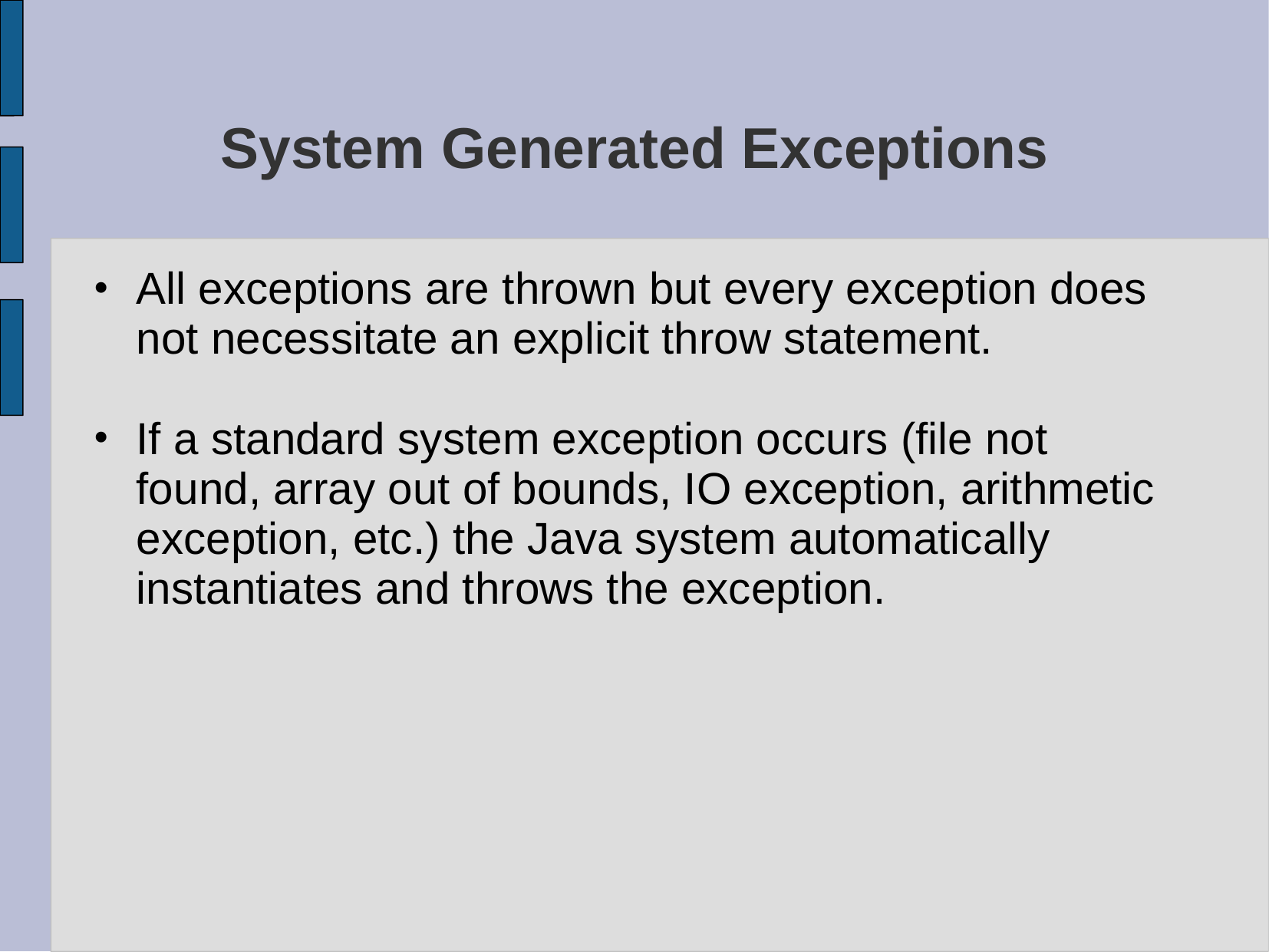

# System Generated Exceptions
All exceptions are thrown but every exception does not necessitate an explicit throw statement.

If a standard system exception occurs (file not found, array out of bounds, IO exception, arithmetic exception, etc.) the Java system automatically instantiates and throws the exception.